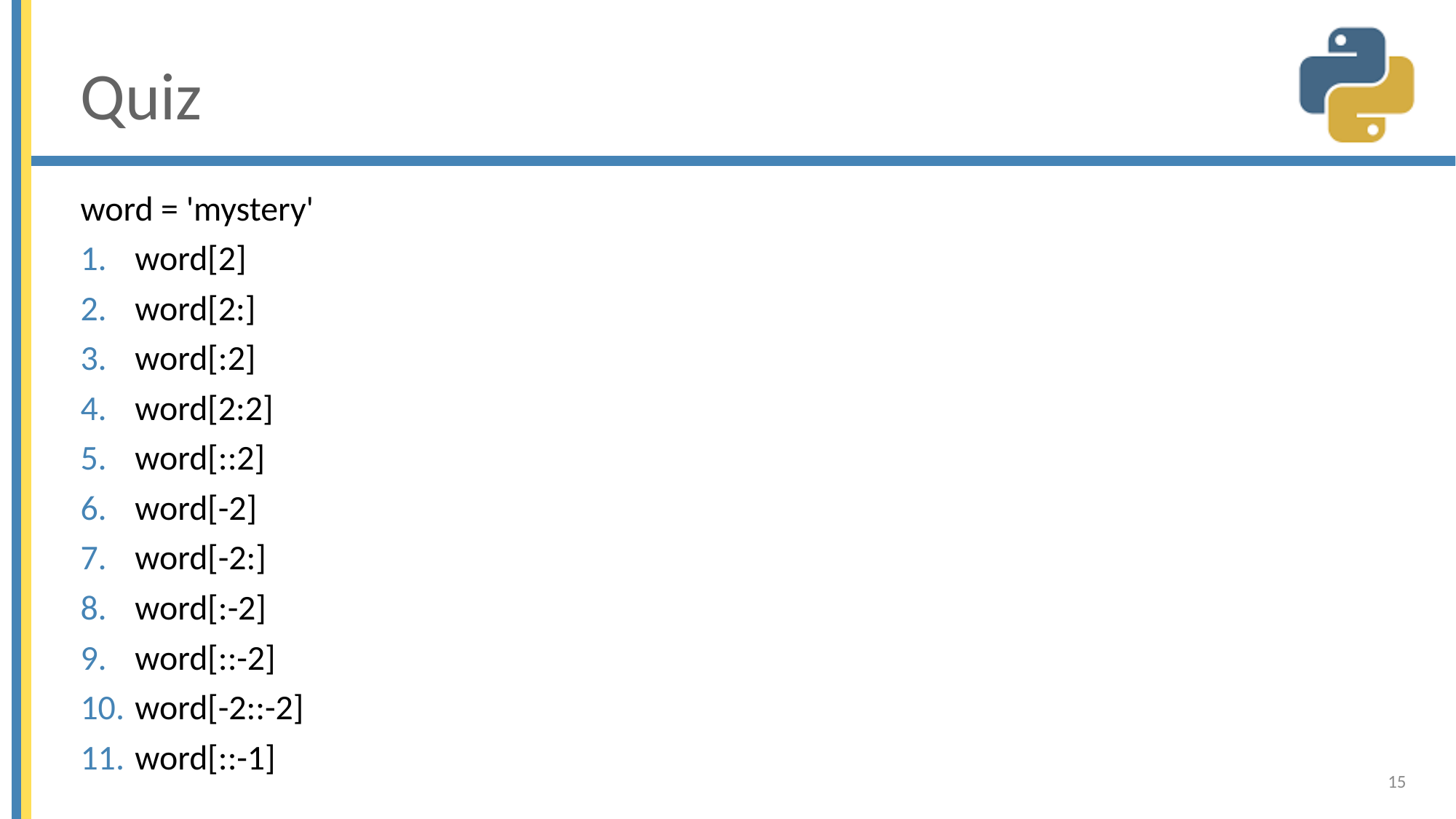

# Quiz
word = 'mystery'
word[2]
word[2:]
word[:2]
word[2:2]
word[::2]
word[-2]
word[-2:]
word[:-2]
word[::-2]
word[-2::-2]
word[::-1]
15